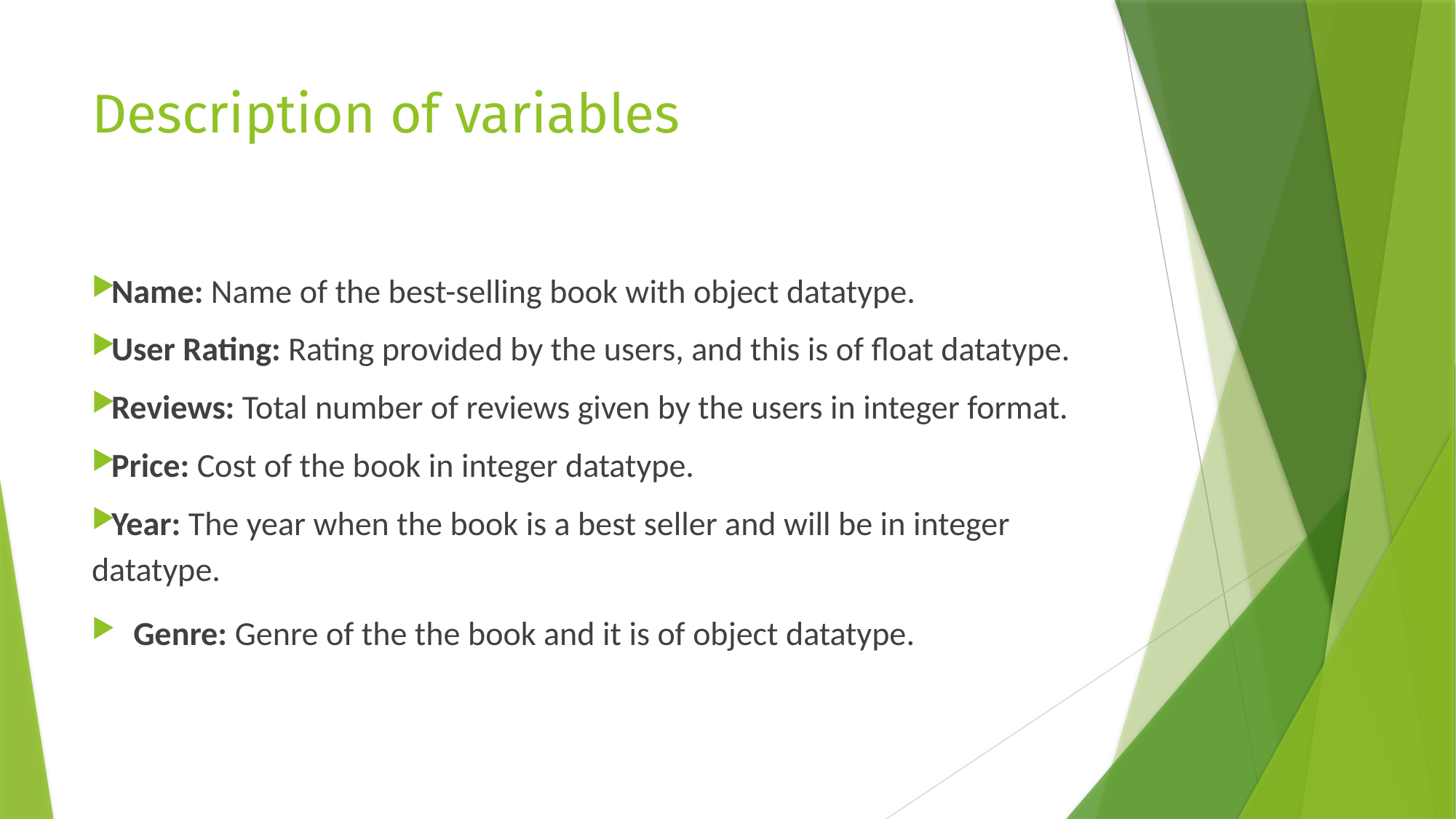

# Description of variables
Name: Name of the best-selling book with object datatype.
User Rating: Rating provided by the users, and this is of float datatype.
Reviews: Total number of reviews given by the users in integer format.
Price: Cost of the book in integer datatype.
Year: The year when the book is a best seller and will be in integer datatype.
Genre: Genre of the the book and it is of object datatype.